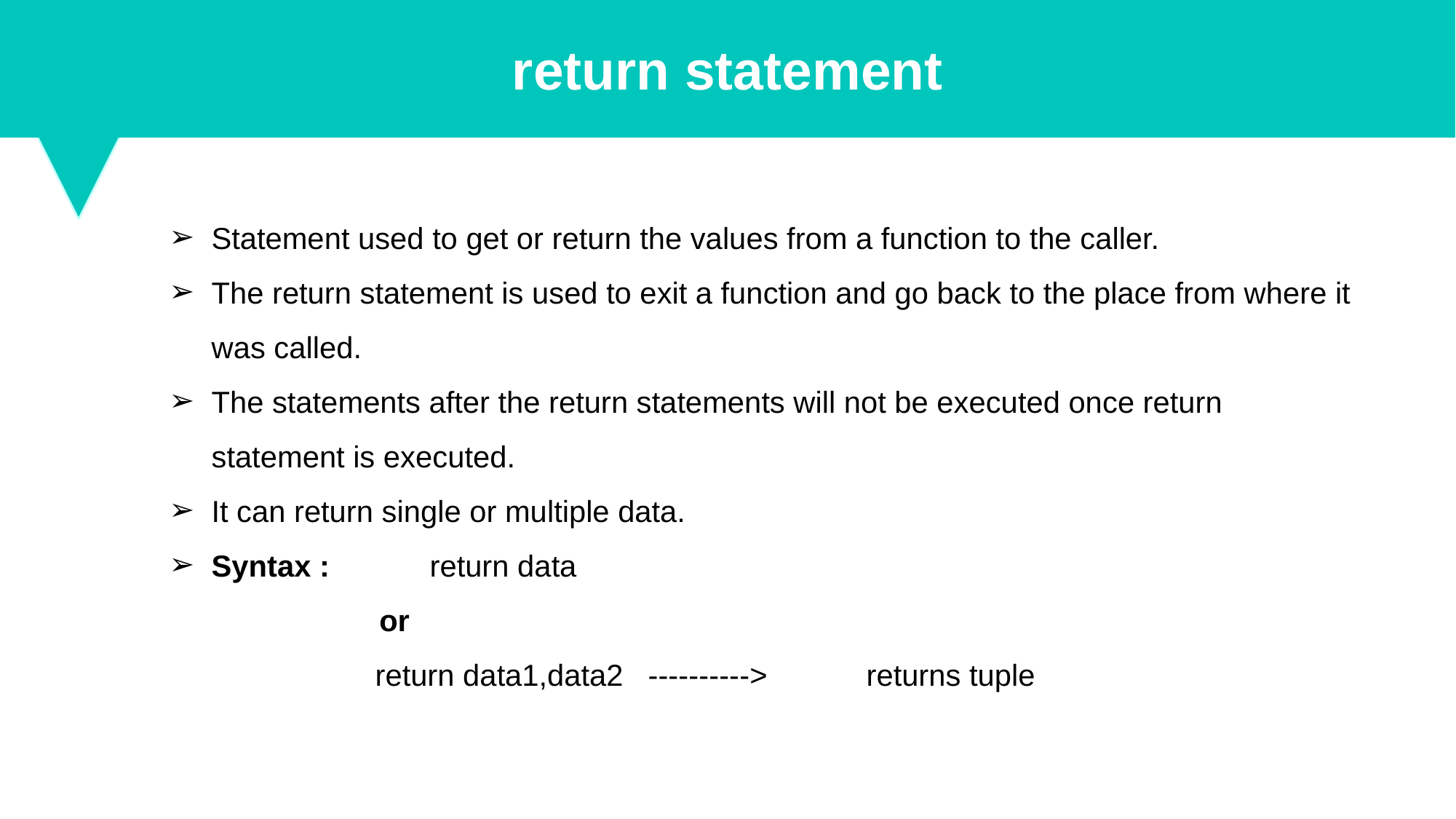

return statement

Statement used to get or return the values from a function to the caller.
The return statement is used to exit a function and go back to the place from where it was called.
The statements after the return statements will not be executed once return statement is executed.
It can return single or multiple data.
Syntax :	return data
       or
return data1,data2  	---------->	returns tuple